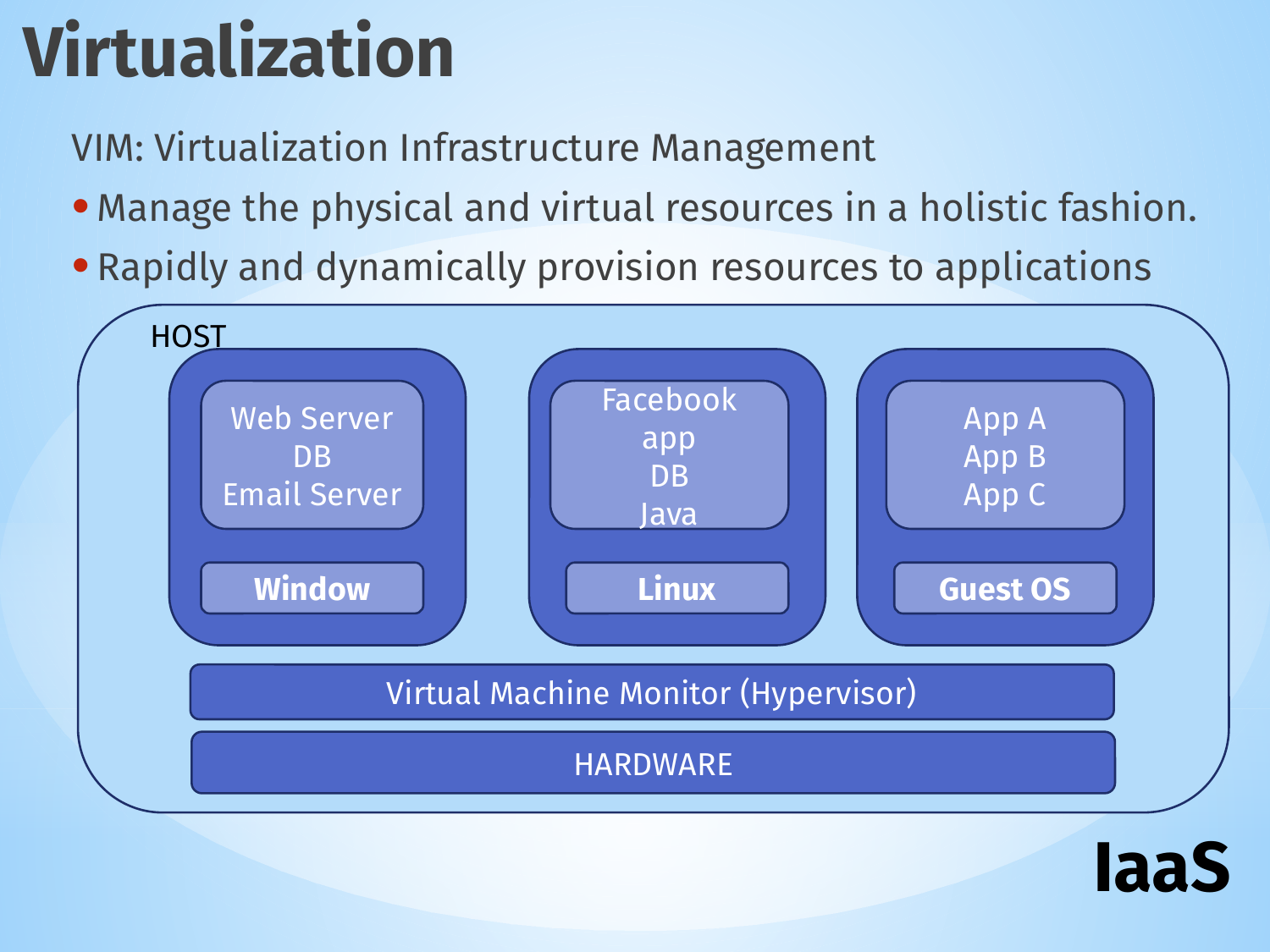

Virtualization
VIM: Virtualization Infrastructure Management
Manage the physical and virtual resources in a holistic fashion.
Rapidly and dynamically provision resources to applications

H
HOST

Web Server
DB
Email Server
Facebook app
DB
Java
App A
App B
App C
Window
Linux
Guest OS
Virtual Machine Monitor (Hypervisor)
HARDWARE
# IaaS